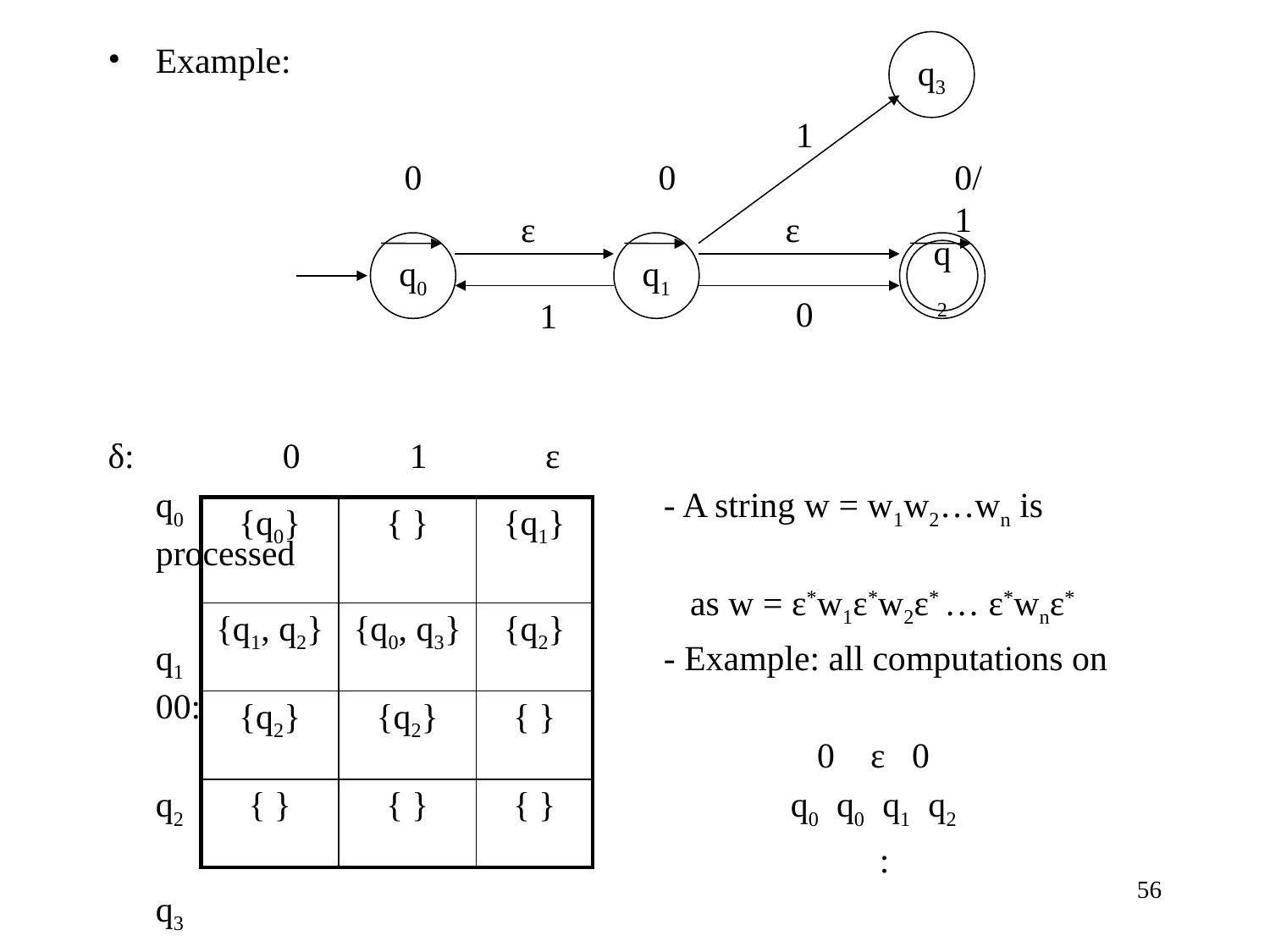

Example:

δ:		0	1	 ε
	q0				- A string w = w1w2…wn is processed
					   as w = ε*w1ε*w2ε* … ε*wnε*
	q1				- Example: all computations on 00:
						   0    ε   0
	q2					q0  q0  q1  q2
						          :
	q3

q3
1
0
0
0/1
ε
ε
q0
q1

q2
0
1
| {q0} | { } | {q1} |
| --- | --- | --- |
| {q1, q2} | {q0, q3} | {q2} |
| {q2} | {q2} | { } |
| { } | { } | { } |
56